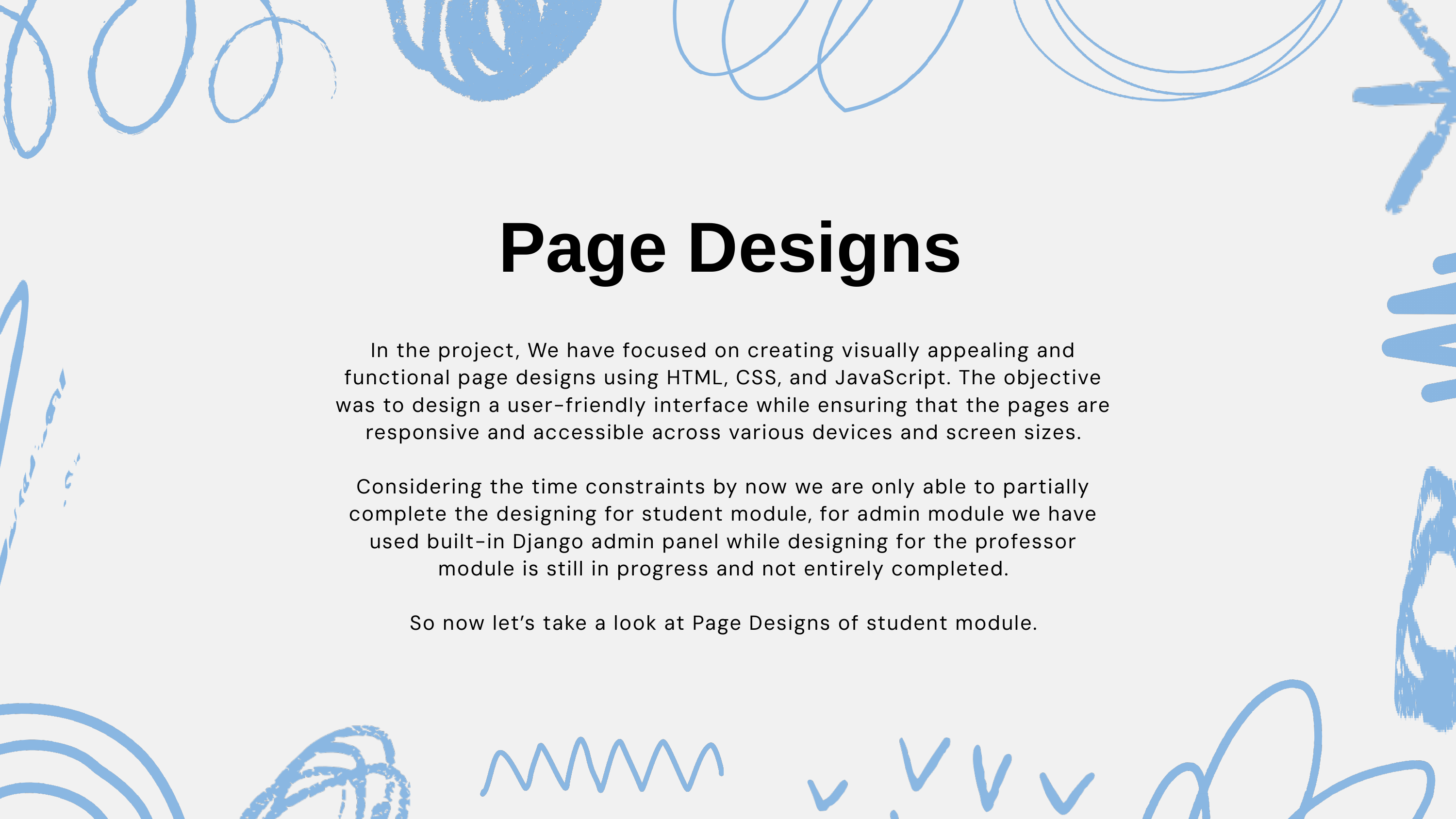

Page Designs

In the project, We have focused on creating visually appealing and functional page designs using HTML, CSS, and JavaScript. The objective was to design a user-friendly interface while ensuring that the pages are responsive and accessible across various devices and screen sizes.

Considering the time constraints by now we are only able to partially complete the designing for student module, for admin module we have used built-in Django admin panel while designing for the professor module is still in progress and not entirely completed.

So now let’s take a look at Page Designs of student module.